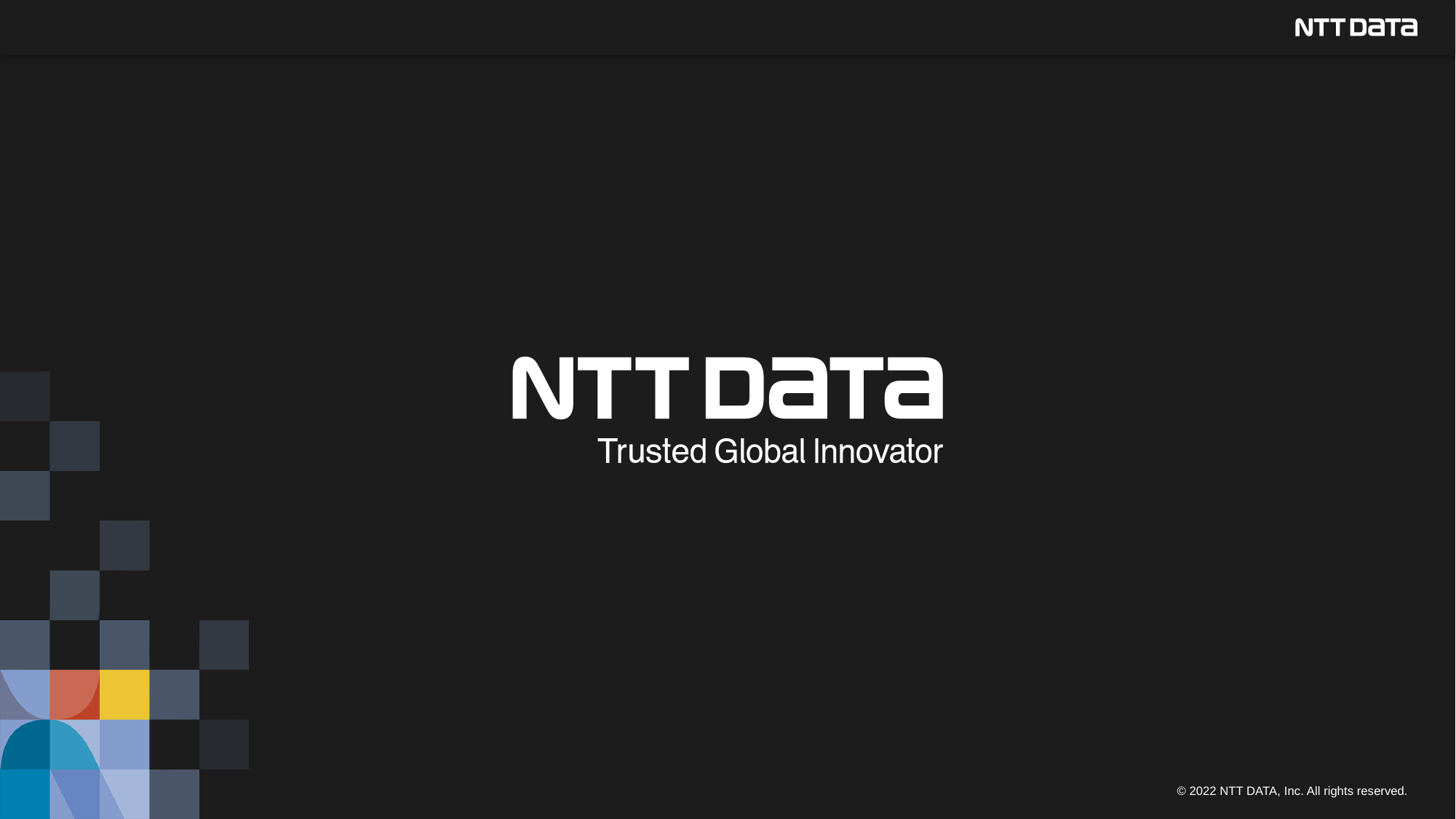

© 2022 NTT DATA, Inc. All rights reserved.